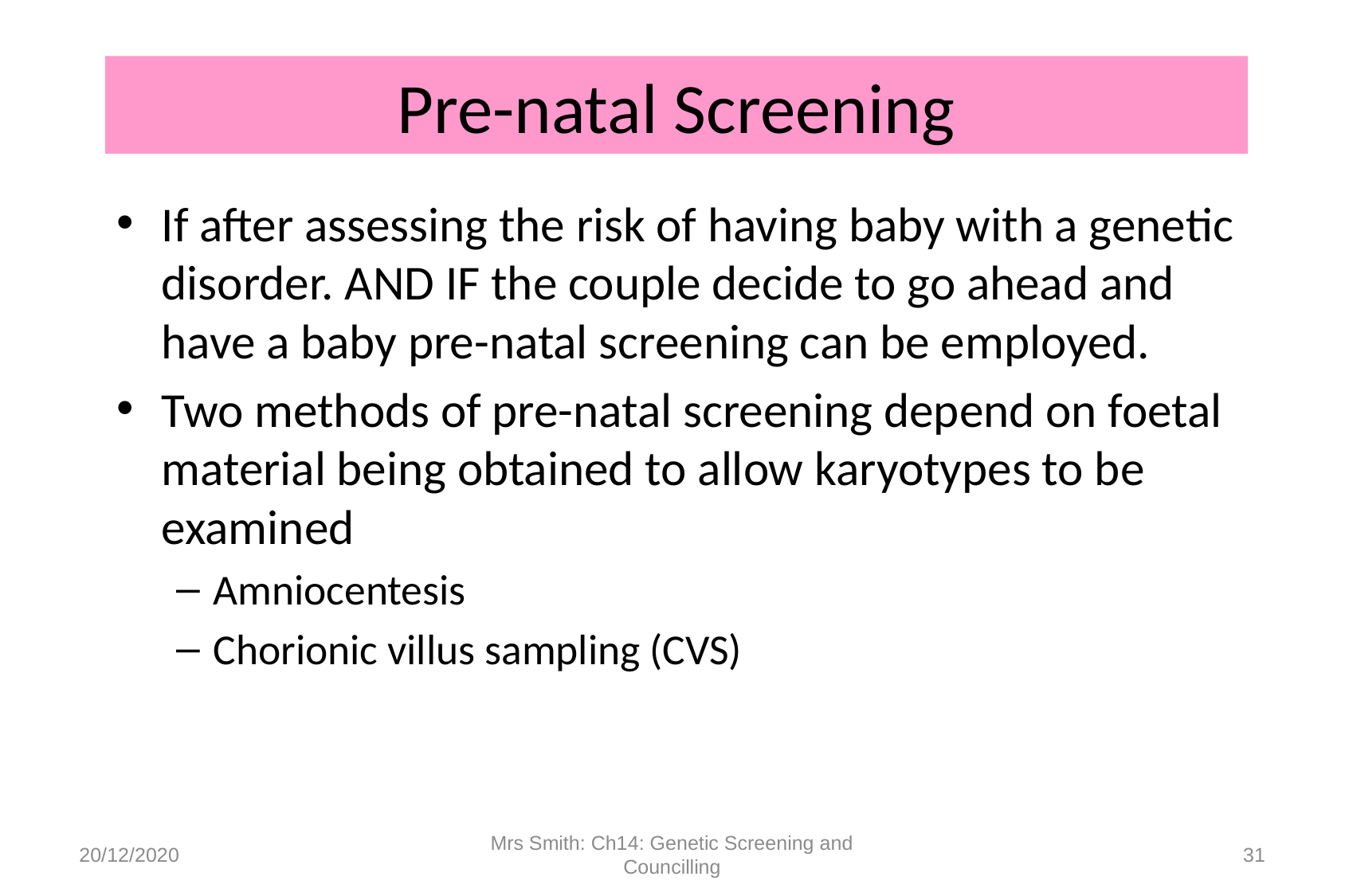

# Pre-natal Screening
If after assessing the risk of having baby with a genetic disorder. AND IF the couple decide to go ahead and have a baby pre-natal screening can be employed.
Two methods of pre-natal screening depend on foetal material being obtained to allow karyotypes to be examined
Amniocentesis
Chorionic villus sampling (CVS)

20/12/2020
Mrs Smith: Ch14: Genetic Screening and Councilling
31